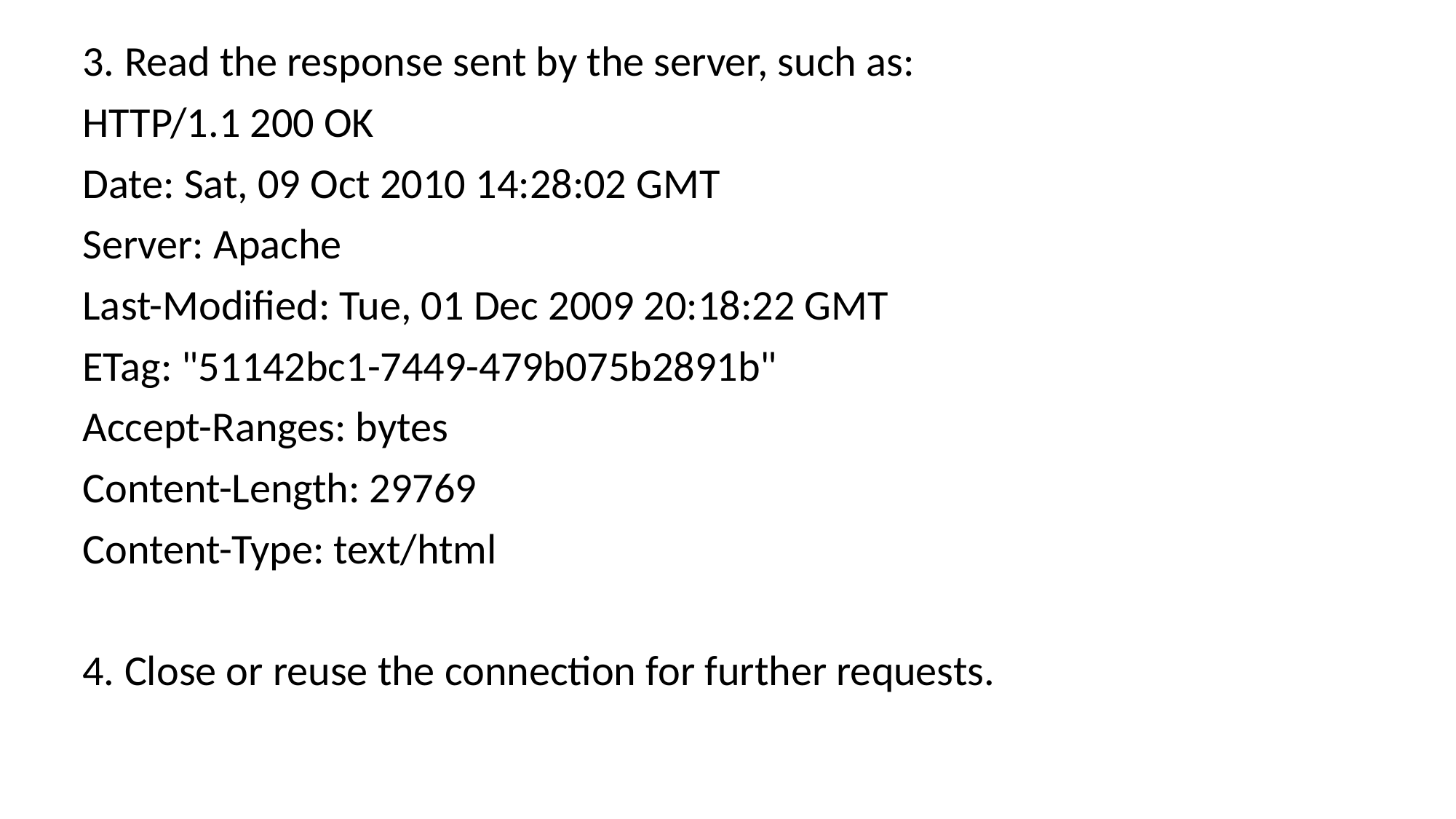

3. Read the response sent by the server, such as:
HTTP/1.1 200 OK
Date: Sat, 09 Oct 2010 14:28:02 GMT
Server: Apache
Last-Modified: Tue, 01 Dec 2009 20:18:22 GMT
ETag: "51142bc1-7449-479b075b2891b"
Accept-Ranges: bytes
Content-Length: 29769
Content-Type: text/html

4. Close or reuse the connection for further requests.